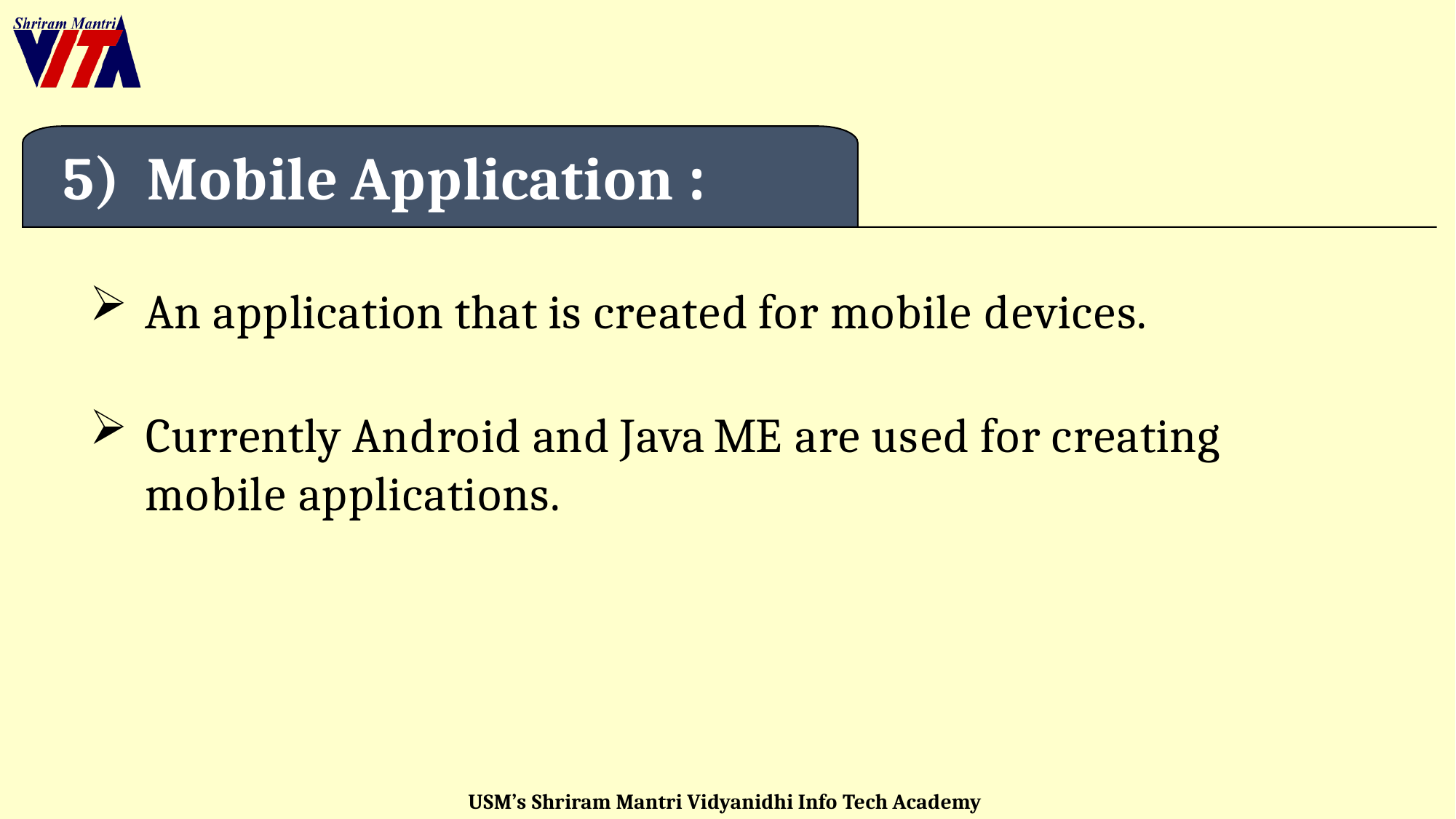

5)  Mobile Application :

An application that is created for mobile devices.

Currently Android and Java ME are used for creating mobile applications.